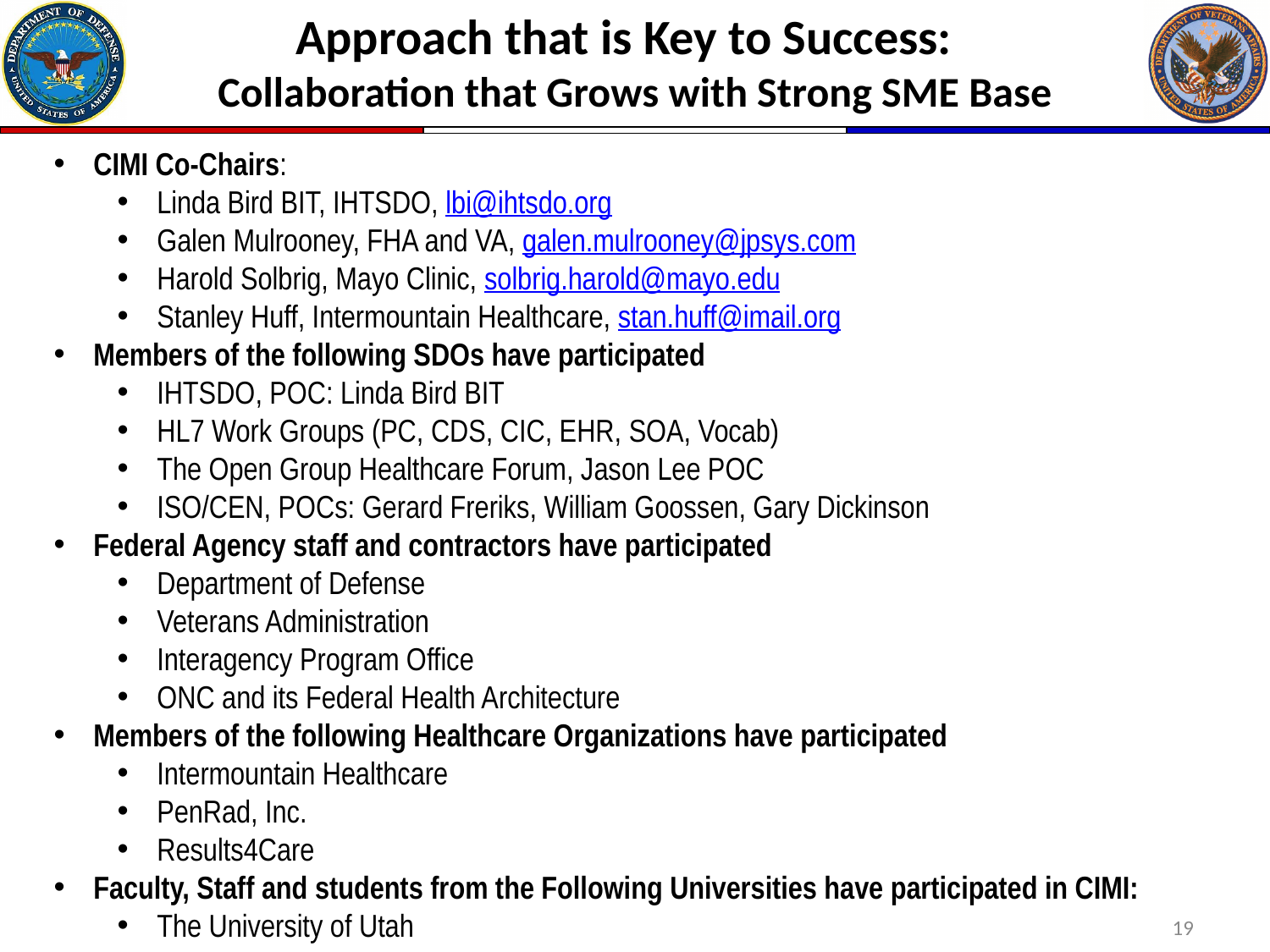

# Approach that is Key to Success: Collaboration that Grows with Strong SME Base
CIMI Co-Chairs:
Linda Bird BIT, IHTSDO, lbi@ihtsdo.org
Galen Mulrooney, FHA and VA, galen.mulrooney@jpsys.com
Harold Solbrig, Mayo Clinic, solbrig.harold@mayo.edu
Stanley Huff, Intermountain Healthcare, stan.huff@imail.org
Members of the following SDOs have participated
IHTSDO, POC: Linda Bird BIT
HL7 Work Groups (PC, CDS, CIC, EHR, SOA, Vocab)
The Open Group Healthcare Forum, Jason Lee POC
ISO/CEN, POCs: Gerard Freriks, William Goossen, Gary Dickinson
Federal Agency staff and contractors have participated
Department of Defense
Veterans Administration
Interagency Program Office
ONC and its Federal Health Architecture
Members of the following Healthcare Organizations have participated
Intermountain Healthcare
PenRad, Inc.
Results4Care
Faculty, Staff and students from the Following Universities have participated in CIMI:
The University of Utah
19